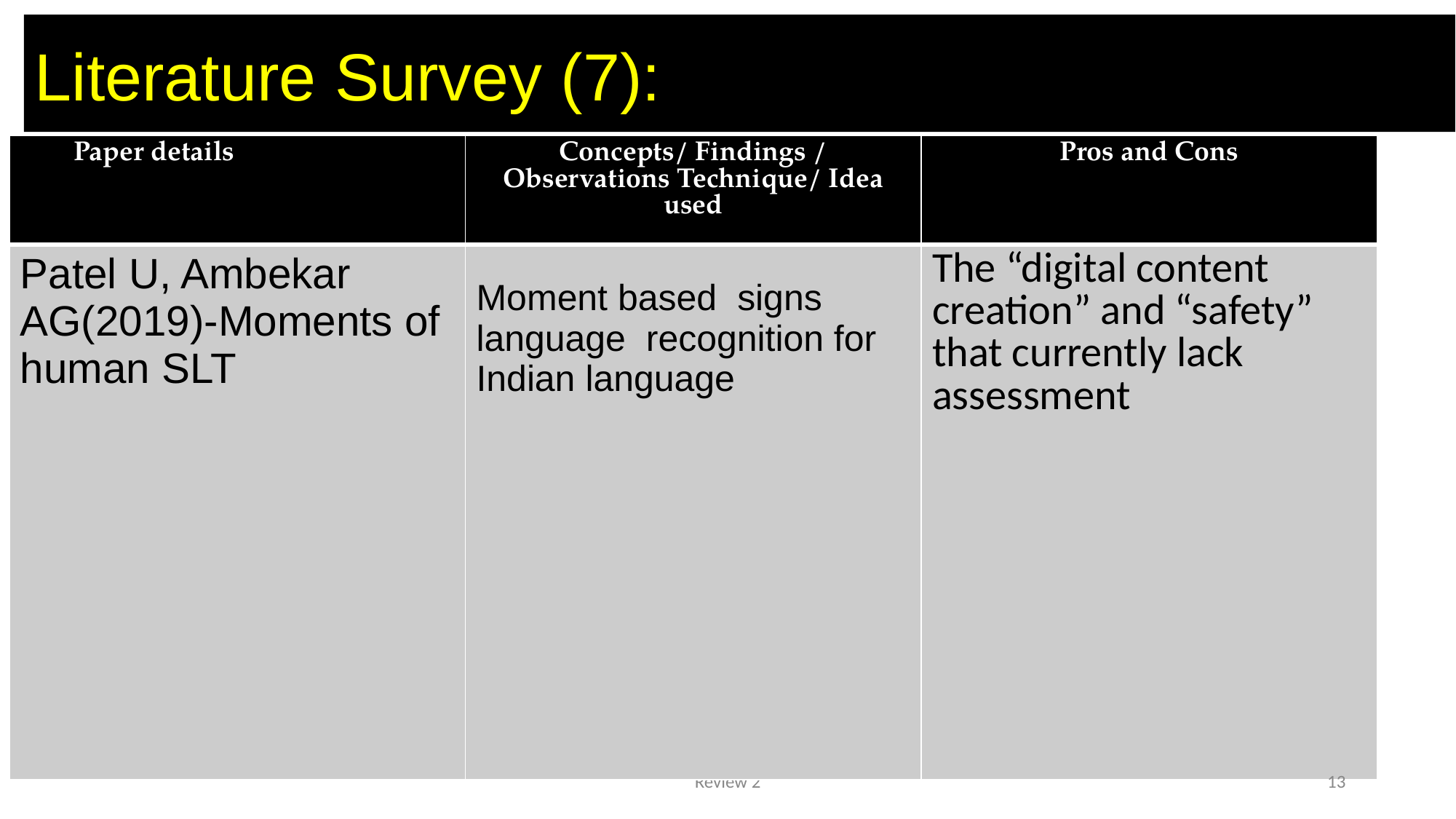

# Literature Survey (7):
| Paper details | Concepts/ Findings / Observations Technique/ Idea used | Pros and Cons |
| --- | --- | --- |
| Patel U, Ambekar AG(2019)-Moments of human SLT | Moment based signs language recognition for Indian language | The “digital content creation” and “safety” that currently lack assessment |

Review 2
13